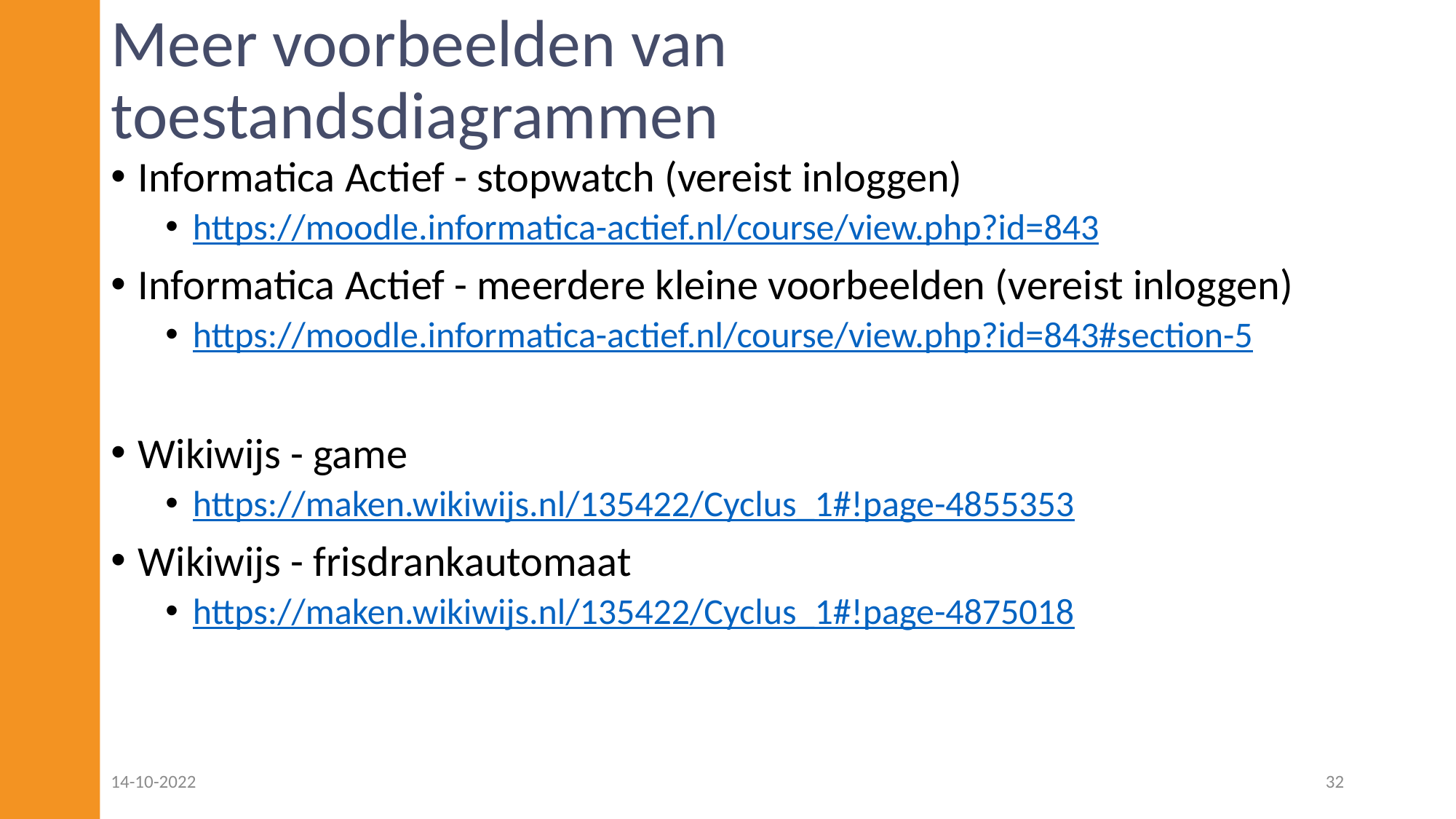

# Meer voorbeelden van toestandsdiagrammen
Informatica Actief - stopwatch (vereist inloggen)
https://moodle.informatica-actief.nl/course/view.php?id=843
Informatica Actief - meerdere kleine voorbeelden (vereist inloggen)
https://moodle.informatica-actief.nl/course/view.php?id=843#section-5

Wikiwijs - game
https://maken.wikiwijs.nl/135422/Cyclus_1#!page-4855353
Wikiwijs - frisdrankautomaat
https://maken.wikiwijs.nl/135422/Cyclus_1#!page-4875018

14-10-2022

32